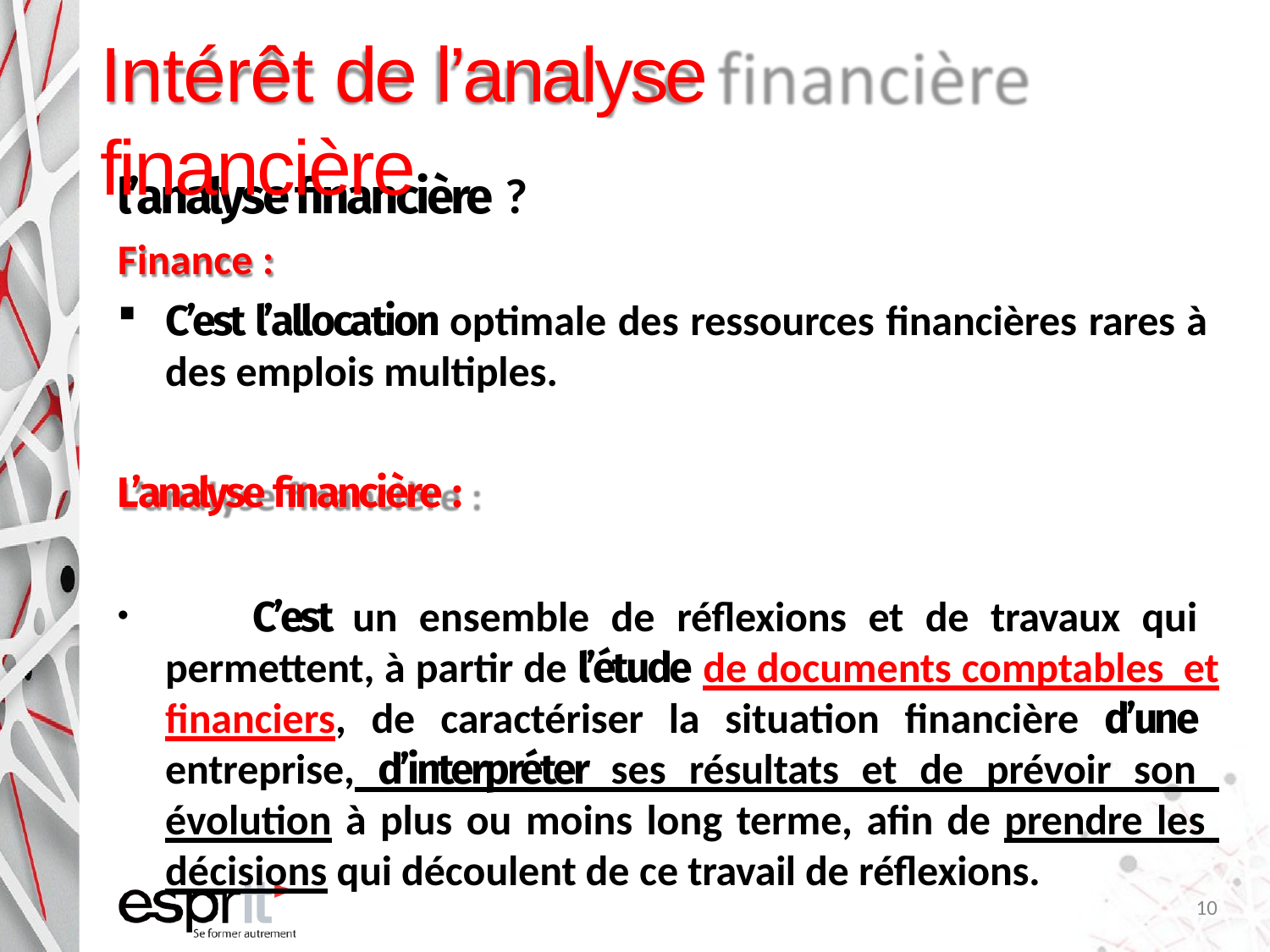

# Intérêt de l’analyse financière
l’analyse financière ?
Finance :
C’est l’allocation optimale des ressources financières rares à  des emplois multiples.

L’analyse financière :

	C’est un ensemble de réflexions et de travaux qui  permettent, à partir de l’étude de documents comptables  et financiers, de caractériser la situation financière d’une  entreprise, d’interpréter ses résultats et de prévoir son  évolution à plus ou moins long terme, afin de prendre les  décisions qui découlent de ce travail de réflexions.

10